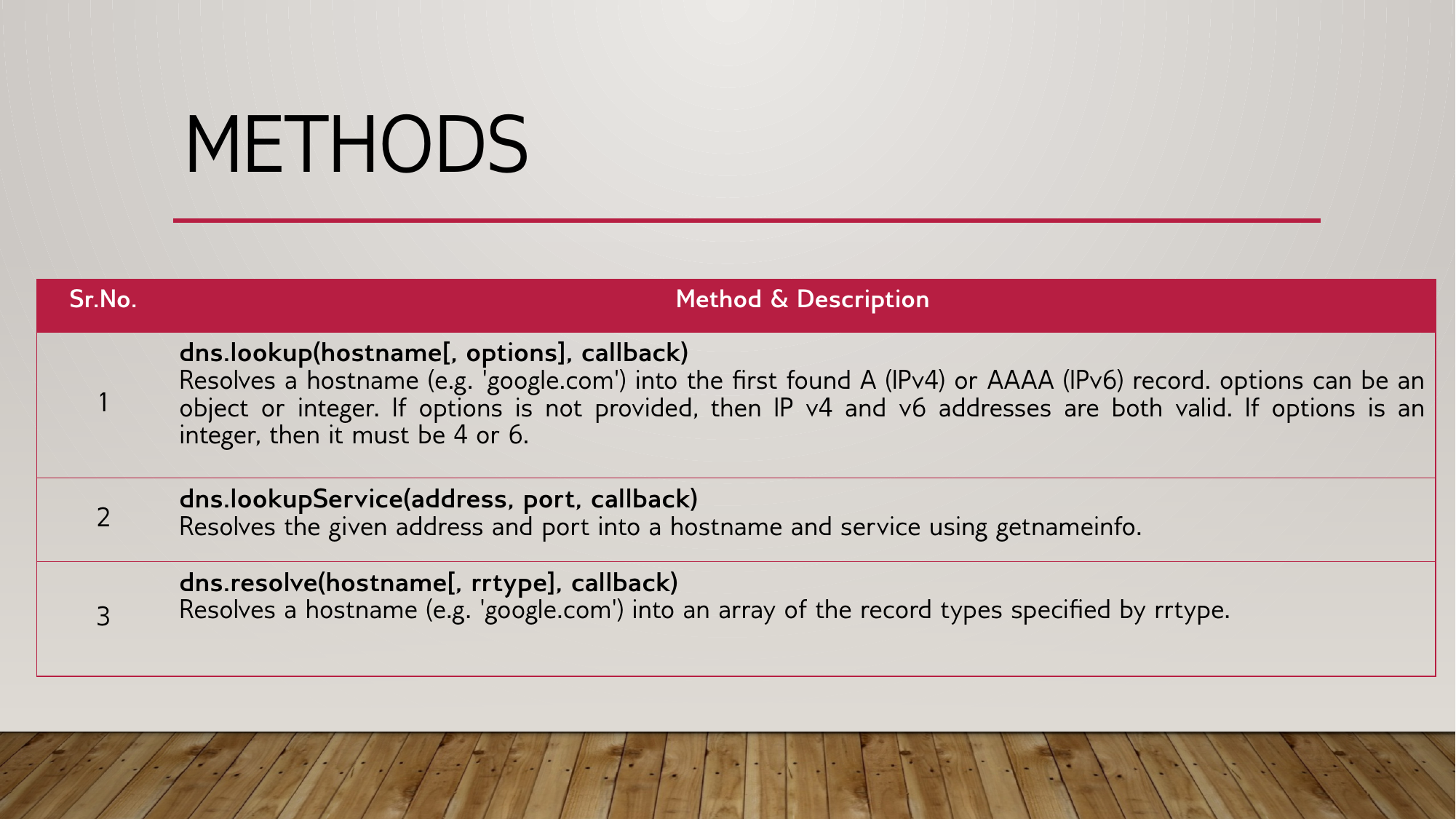

# Methods
| Sr.No. | Method & Description |
| --- | --- |
| 1 | dns.lookup(hostname[, options], callback) Resolves a hostname (e.g. 'google.com') into the first found A (IPv4) or AAAA (IPv6) record. options can be an object or integer. If options is not provided, then IP v4 and v6 addresses are both valid. If options is an integer, then it must be 4 or 6. |
| 2 | dns.lookupService(address, port, callback) Resolves the given address and port into a hostname and service using getnameinfo. |
| 3 | dns.resolve(hostname[, rrtype], callback) Resolves a hostname (e.g. 'google.com') into an array of the record types specified by rrtype. |